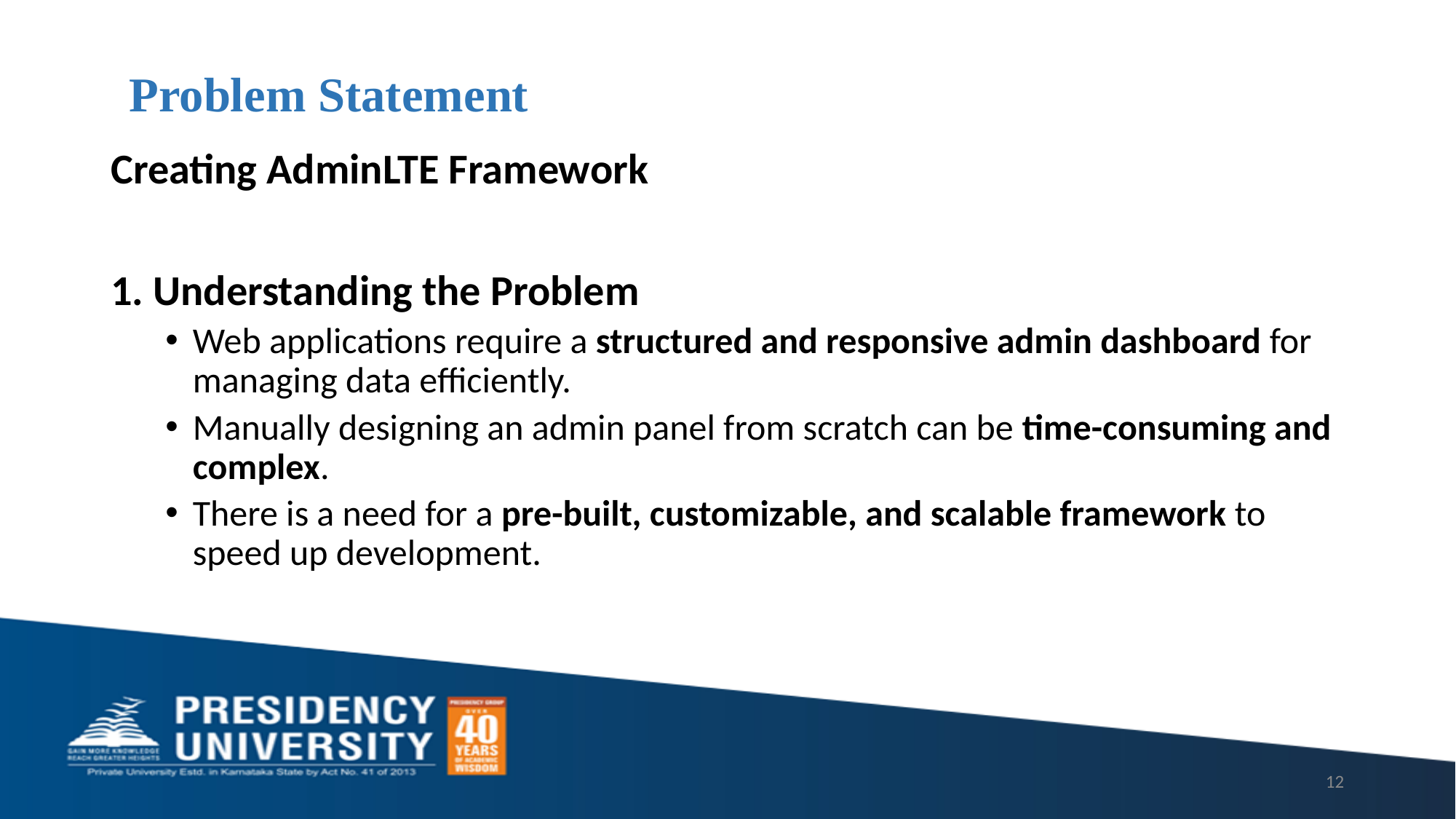

# Problem Statement
Creating AdminLTE Framework

1. Understanding the Problem
Web applications require a structured and responsive admin dashboard for managing data efficiently.
Manually designing an admin panel from scratch can be time-consuming and complex.
There is a need for a pre-built, customizable, and scalable framework to speed up development.

12